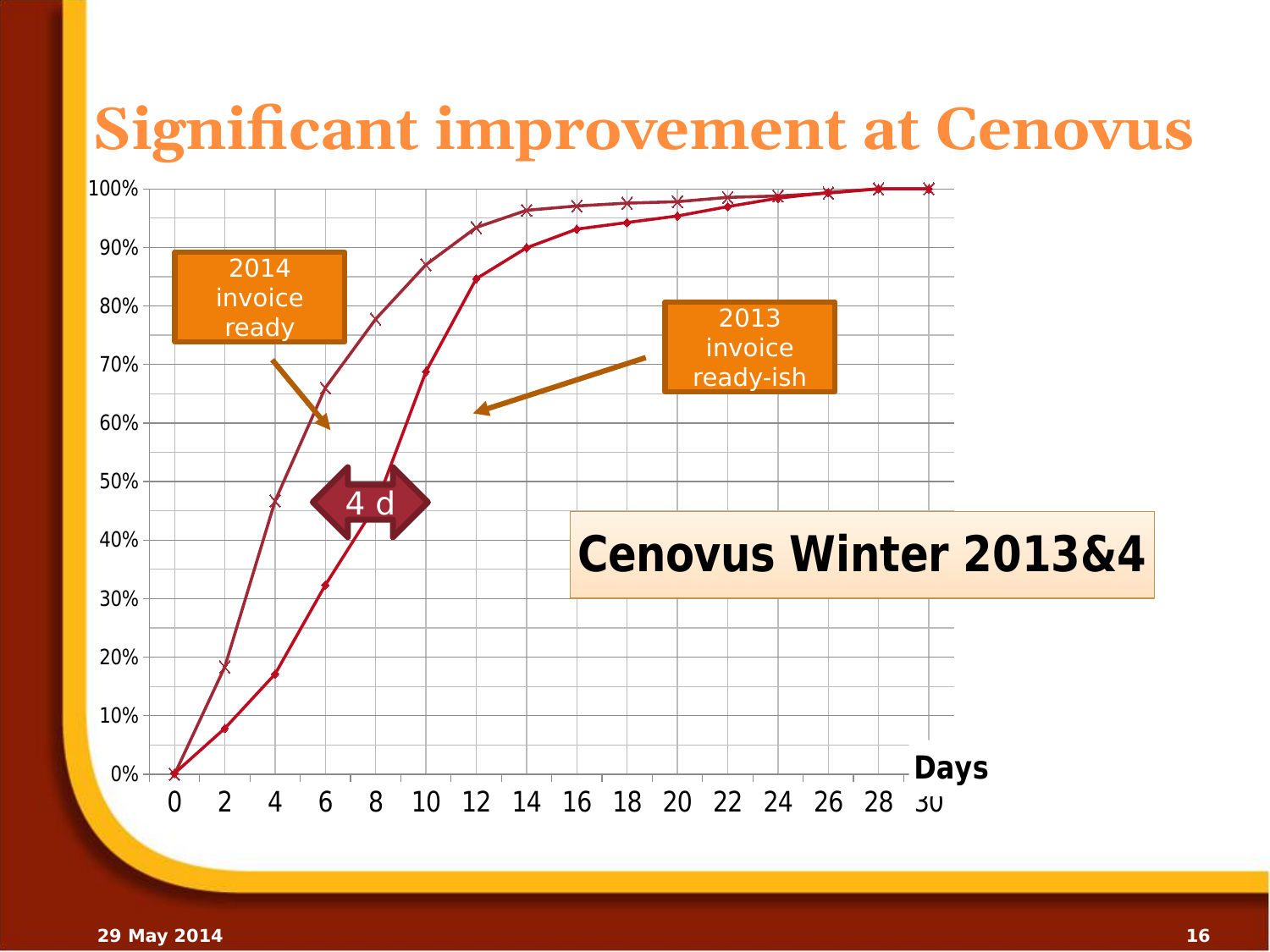

# Significant improvement at Cenovus

### Chart: Cenovus Winter 2013&4

| Category | 2014  Doc_Appr_days | 2013 BO_app_days |
|---|---|---|
| 0 | 0.0 | 0.0016 |
| 2 | 0.18337408312958436 | 0.0784 |
| 4 | 0.4669926650366748 | 0.1712 |
| 6 | 0.6601466992665037 | 0.3232 |
| 8 | 0.7775061124694377 | 0.4592 |
| 10 | 0.8704156479217604 | 0.688 |
| 12 | 0.9339853300733496 | 0.8464 |
| 14 | 0.9633251833740831 | 0.8992 |
| 16 | 0.9706601466992665 | 0.9312 |
| 18 | 0.9755501222493888 | 0.9424 |
| 20 | 0.9779951100244498 | 0.9536 |
| 22 | 0.9853300733496333 | 0.9696 |
| 24 | 0.9877750611246944 | 0.984 |
| 26 | 0.9926650366748166 | 0.9936 |
| 28 | 1.0 | 1.0 |
| 30 | 1.0 | 1.0 |
2014 invoice ready
2013 invoice ready-ish
4 d
29 May 2014

16